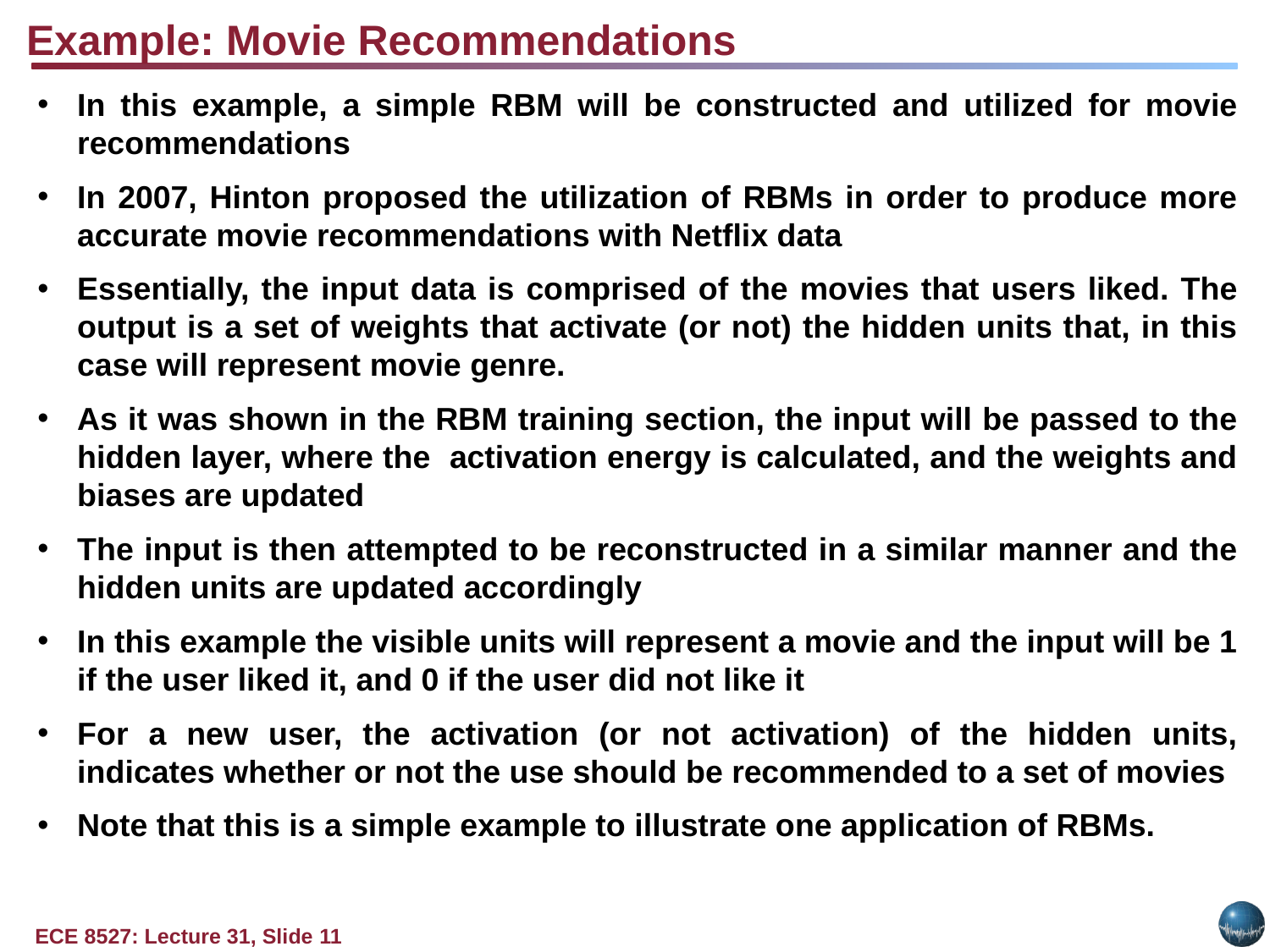

Example: Movie Recommendations
In this example, a simple RBM will be constructed and utilized for movie recommendations
In 2007, Hinton proposed the utilization of RBMs in order to produce more accurate movie recommendations with Netflix data
Essentially, the input data is comprised of the movies that users liked. The output is a set of weights that activate (or not) the hidden units that, in this case will represent movie genre.
As it was shown in the RBM training section, the input will be passed to the hidden layer, where the  activation energy is calculated, and the weights and biases are updated
The input is then attempted to be reconstructed in a similar manner and the hidden units are updated accordingly
In this example the visible units will represent a movie and the input will be 1 if the user liked it, and 0 if the user did not like it
For a new user, the activation (or not activation) of the hidden units, indicates whether or not the use should be recommended to a set of movies
Note that this is a simple example to illustrate one application of RBMs.